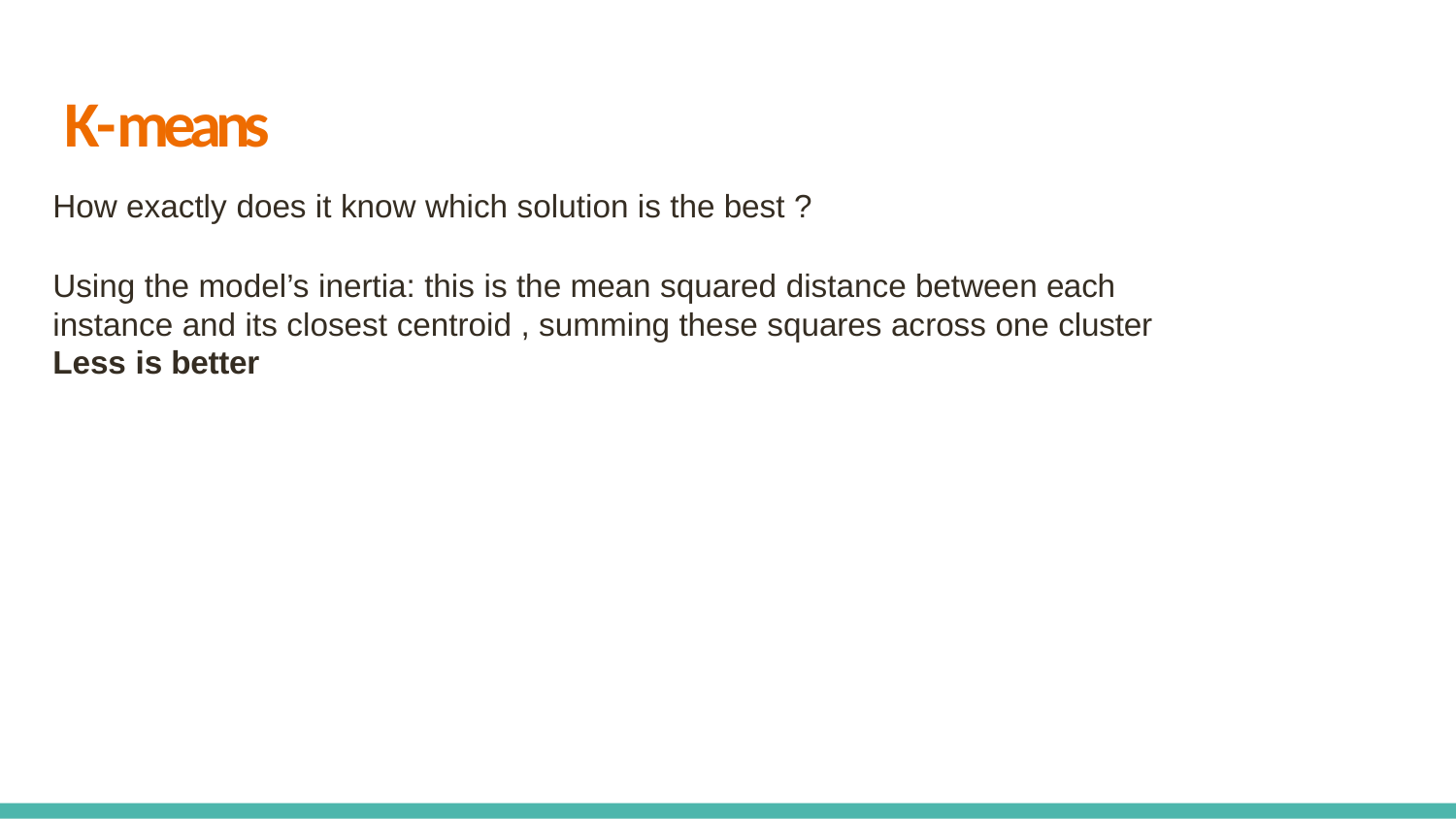

# K-means
How exactly does it know which solution is the best ?

Using the model’s inertia: this is the mean squared distance between each instance and its closest centroid , summing these squares across one cluster Less is better